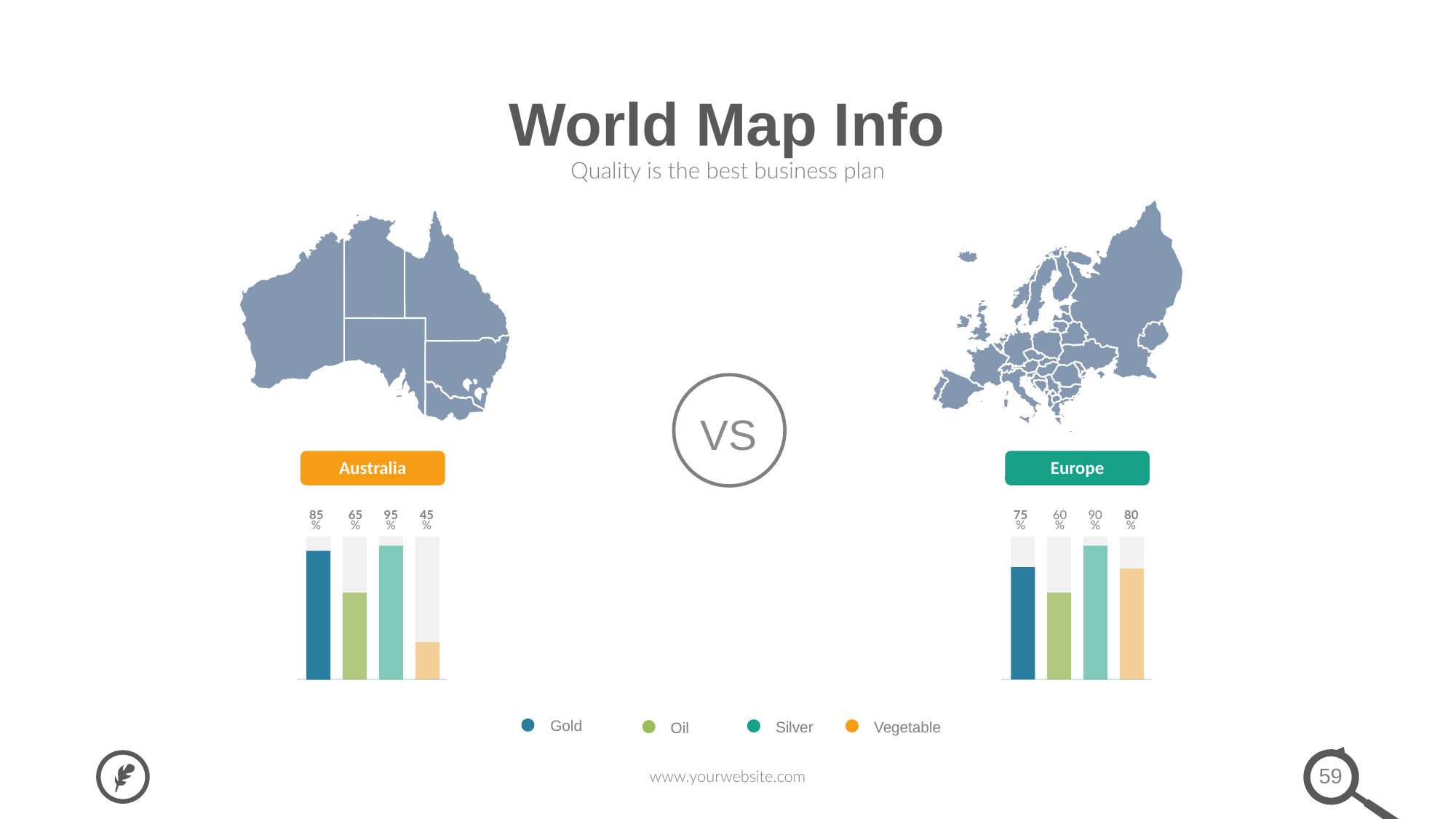

World Map Info
Quality is the best business plan

Europe

Australia

VS
85%
65%
95%
45%
75%
60%
90%
80%

Gold

Silver

Vegetable

Oil

59

www.yourwebsite.com